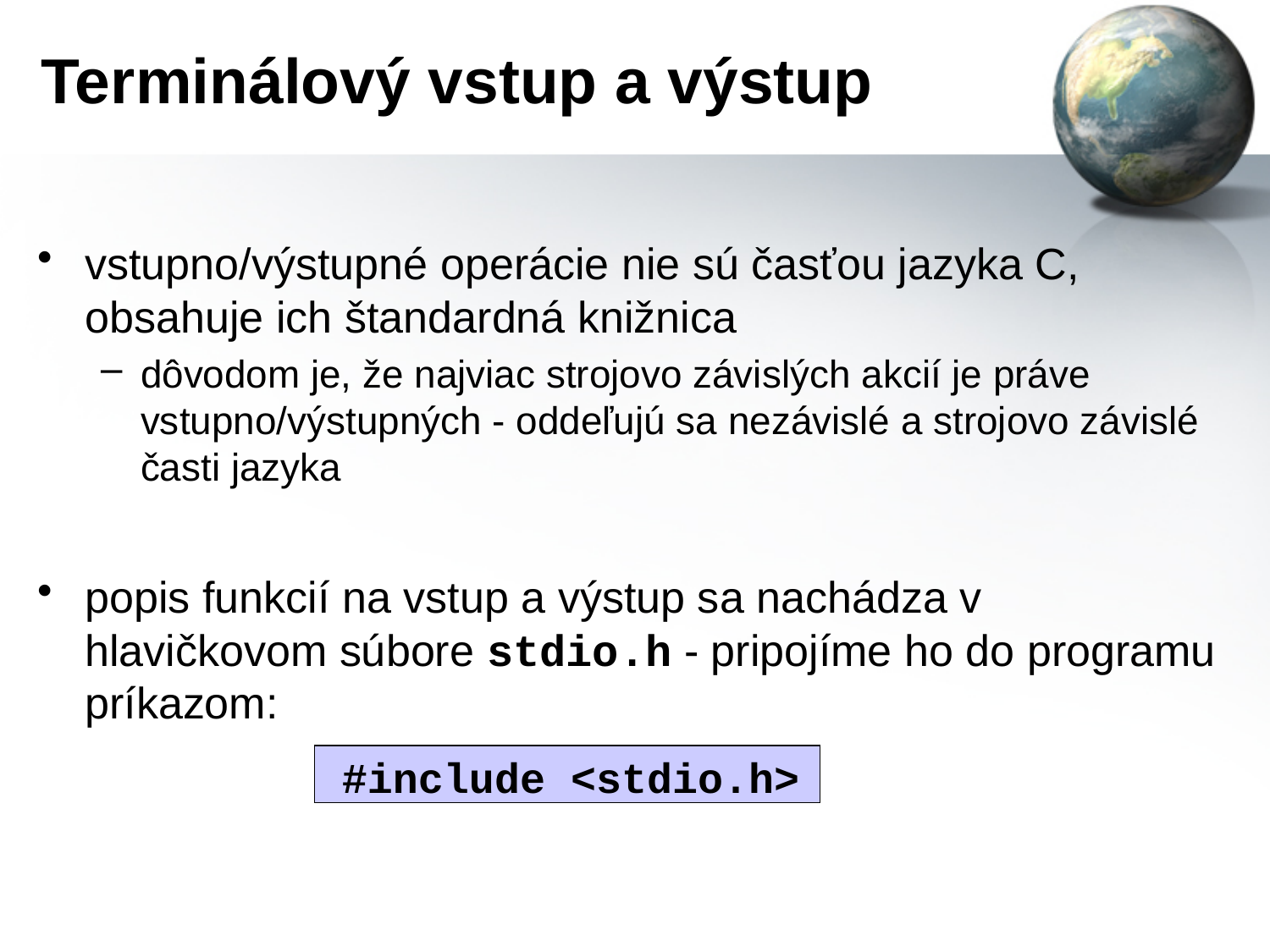

# Terminálový vstup a výstup
vstupno/výstupné operácie nie sú časťou jazyka C, obsahuje ich štandardná knižnica
dôvodom je, že najviac strojovo závislých akcií je práve vstupno/výstupných - oddeľujú sa nezávislé a strojovo závislé časti jazyka

popis funkcií na vstup a výstup sa nachádza v hlavičkovom súbore stdio.h - pripojíme ho do programu príkazom:

#include <stdio.h>